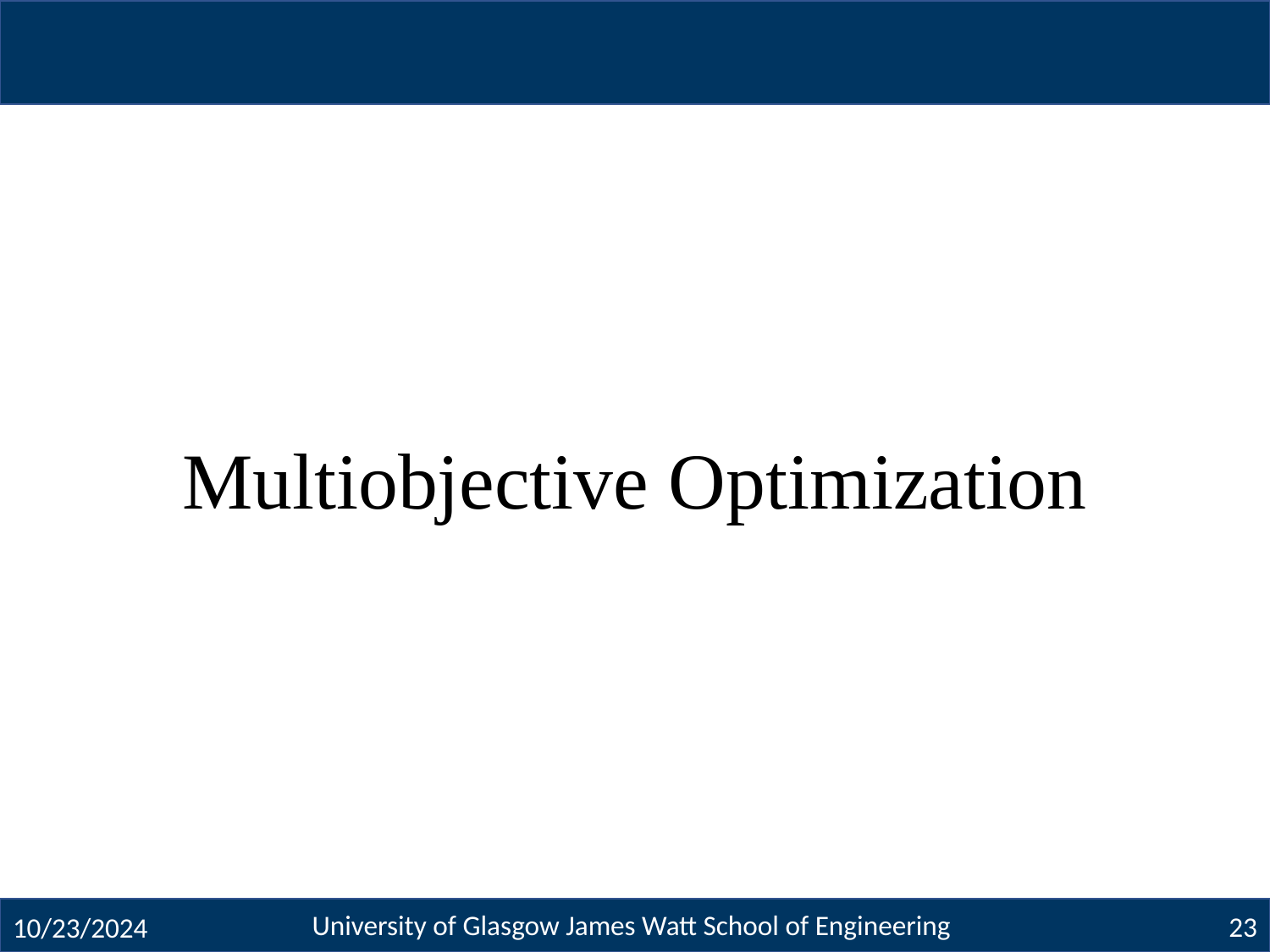

# Multiobjective Optimization
University of Glasgow James Watt School of Engineering
23
10/23/2024